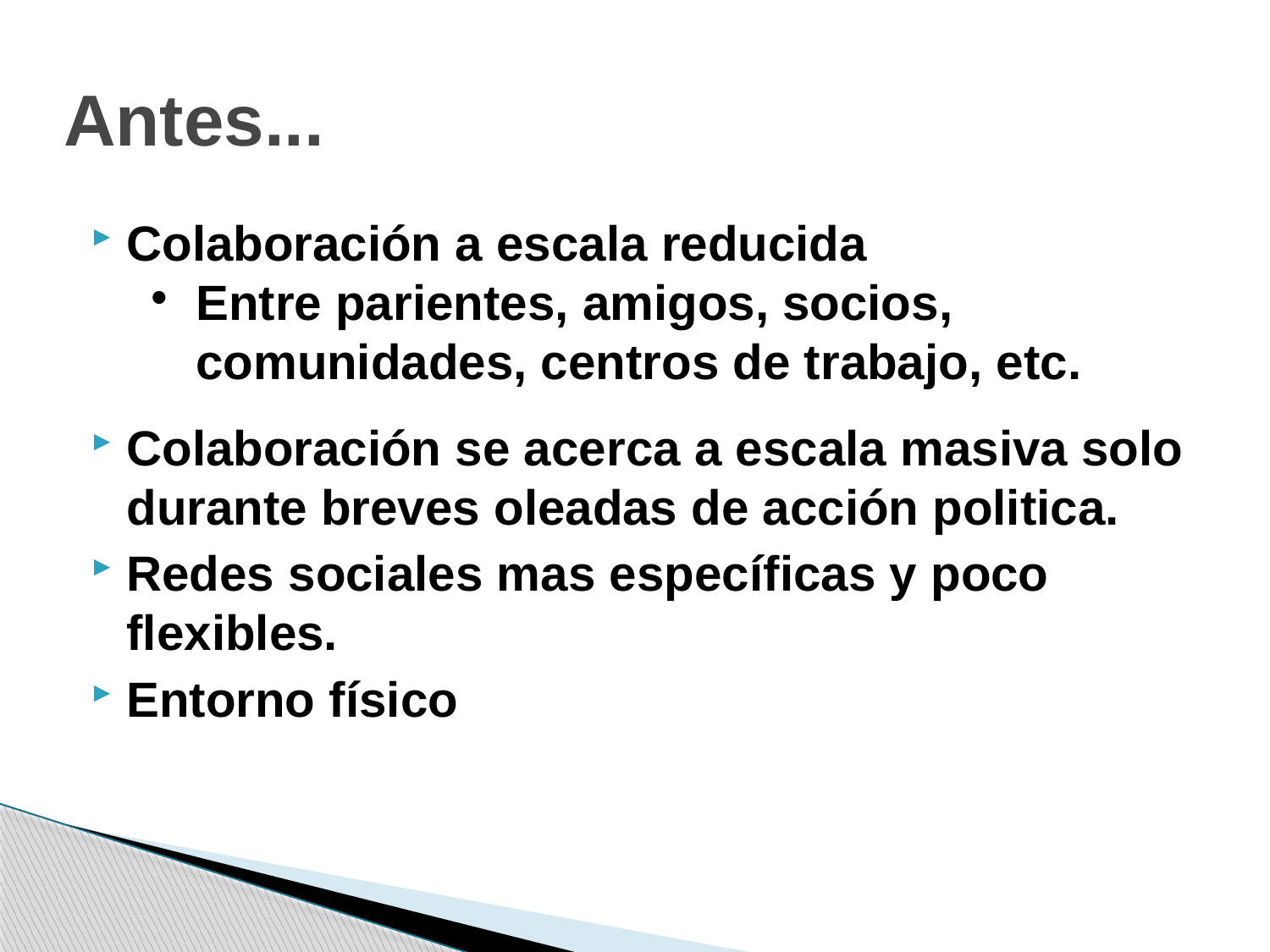

# Antes...
Colaboración a escala reducida
Entre parientes, amigos, socios, comunidades, centros de trabajo, etc.
Colaboración se acerca a escala masiva solo durante breves oleadas de acción politica.
Redes sociales mas específicas y poco flexibles.
Entorno físico